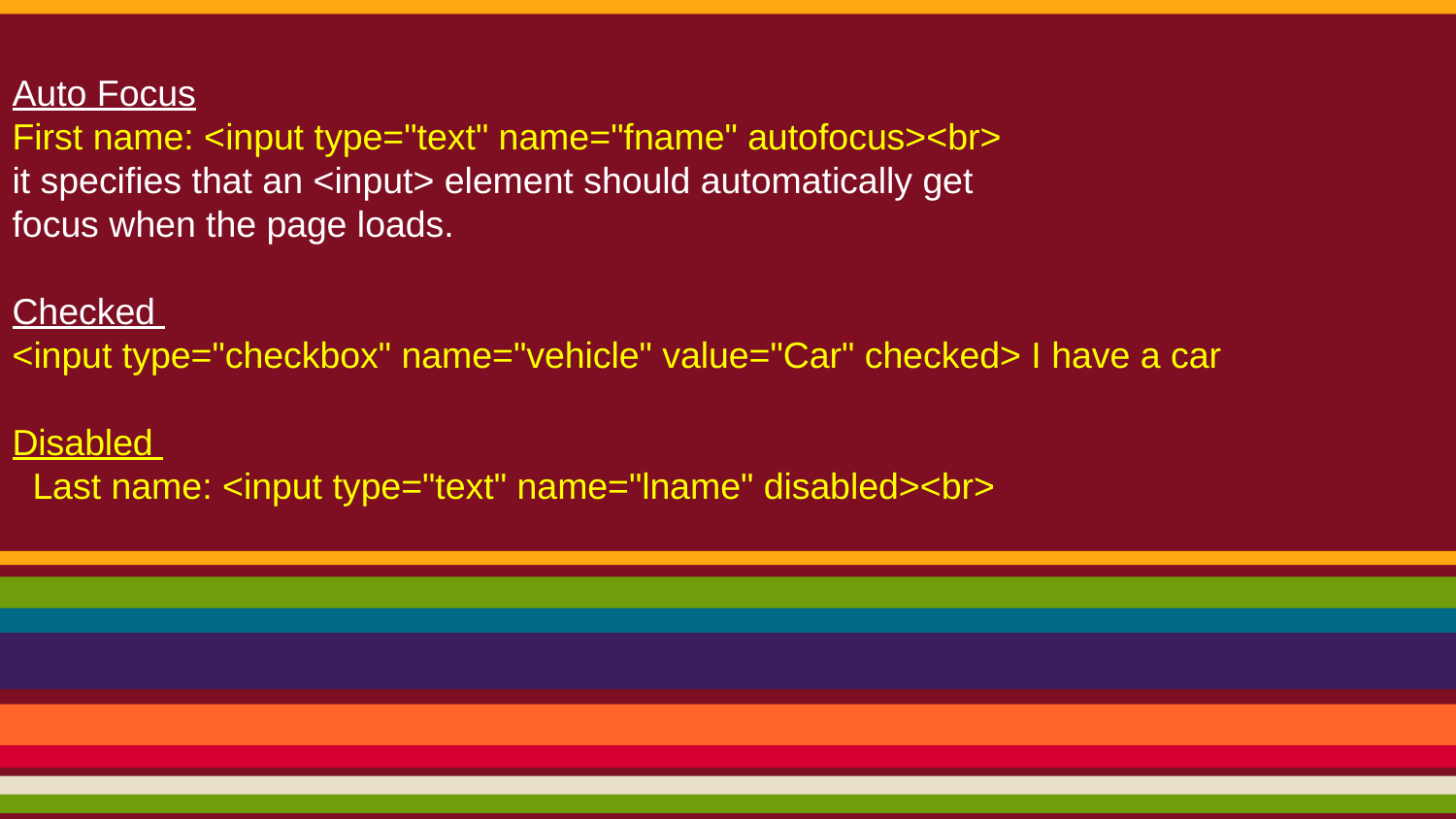

# Auto Focus
First name: <input type="text" name="fname" autofocus><br>
it specifies that an <input> element should automatically get
focus when the page loads.

Checked
<input type="checkbox" name="vehicle" value="Car" checked> I have a car

Disabled
  Last name: <input type="text" name="lname" disabled><br>